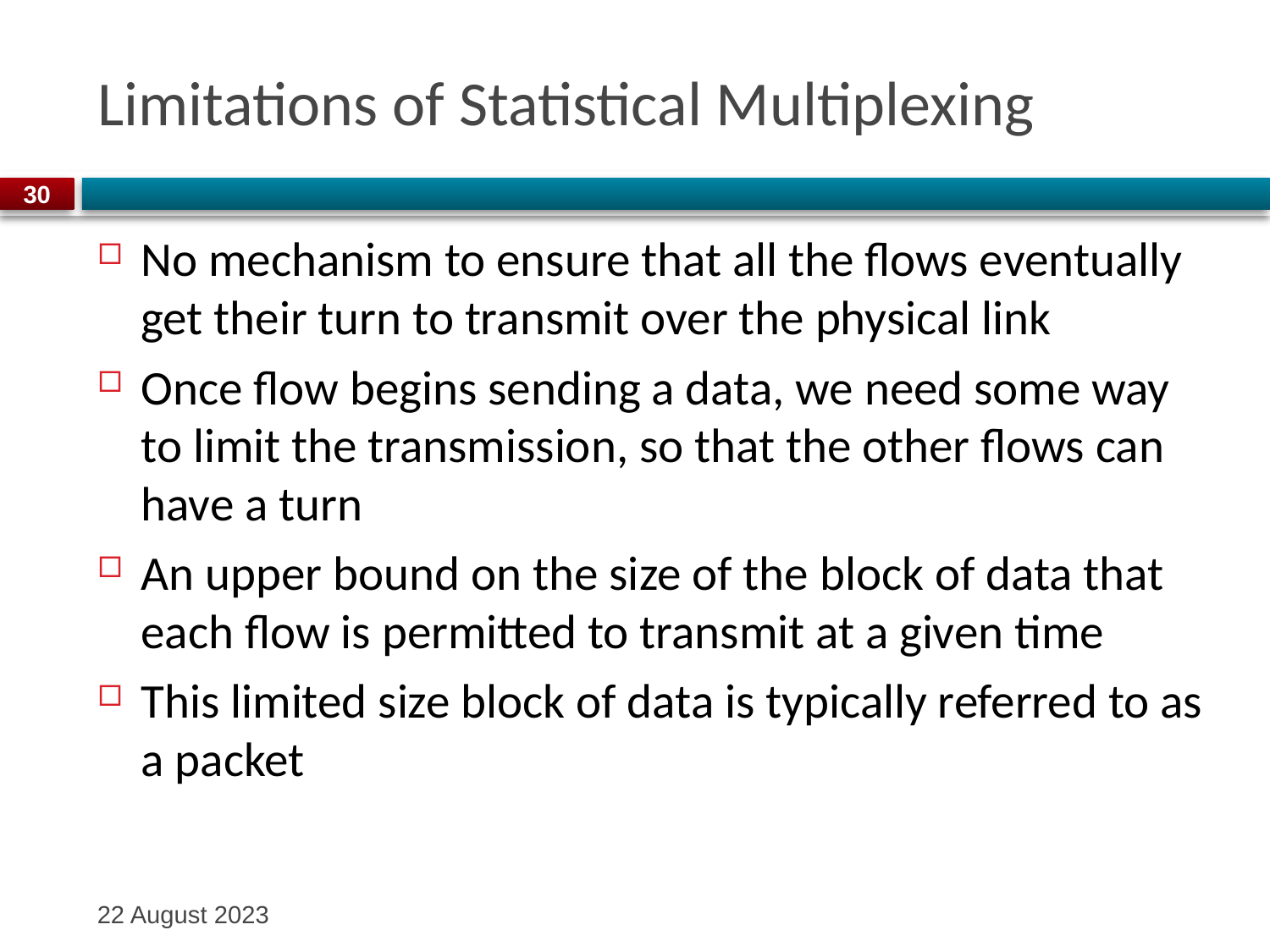

# Limitations of Statistical Multiplexing
30
No mechanism to ensure that all the flows eventually get their turn to transmit over the physical link
Once flow begins sending a data, we need some way to limit the transmission, so that the other flows can have a turn
An upper bound on the size of the block of data that each flow is permitted to transmit at a given time
This limited size block of data is typically referred to as a packet
22 August 2023